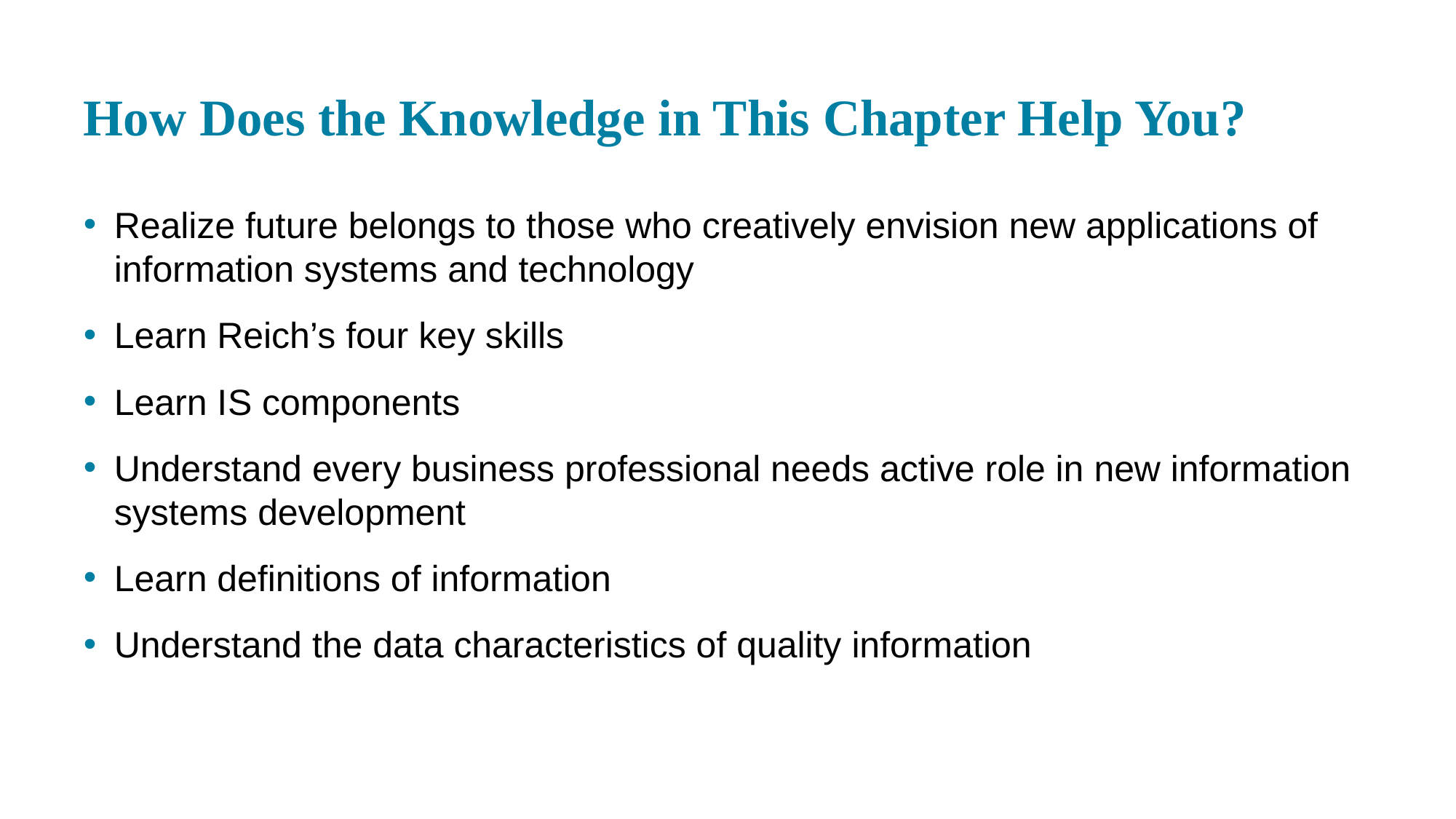

# How Does the Knowledge in This Chapter Help You?
Realize future belongs to those who creatively envision new applications of information systems and technology
Learn Reich’s four key skills
Learn I S components
Understand every business professional needs active role in new information systems development
Learn definitions of information
Understand the data characteristics of quality information